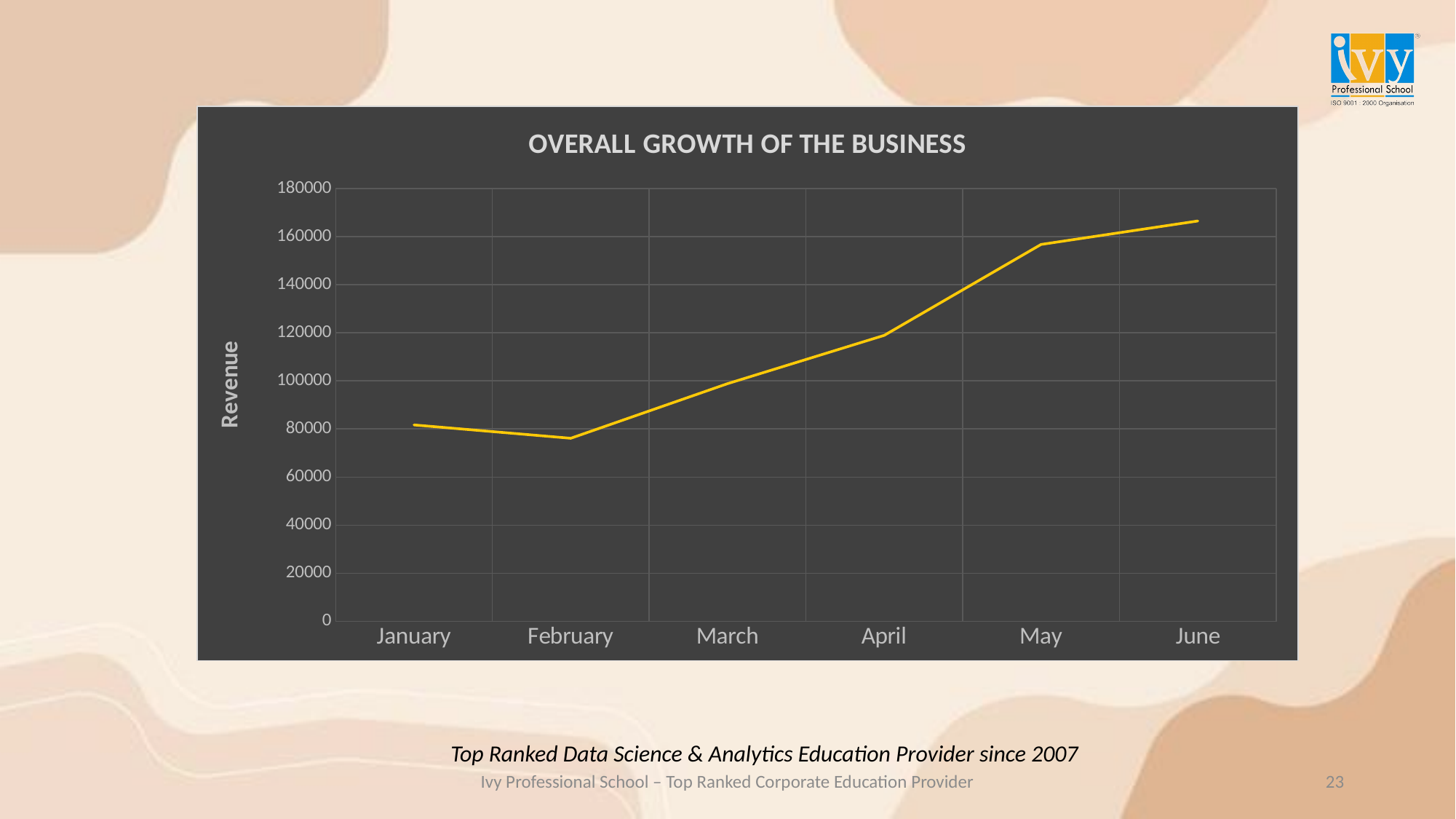

### Chart: OVERALL GROWTH OF THE BUSINESS

| Category | tot_revenue |
|---|---|
| January | 81678.0 |
| February | 76146.0 |
| March | 98835.0 |
| April | 118942.0 |
| May | 156728.0 |
| June | 166486.0 |

Top Ranked Data Science & Analytics Education Provider since 2007

23